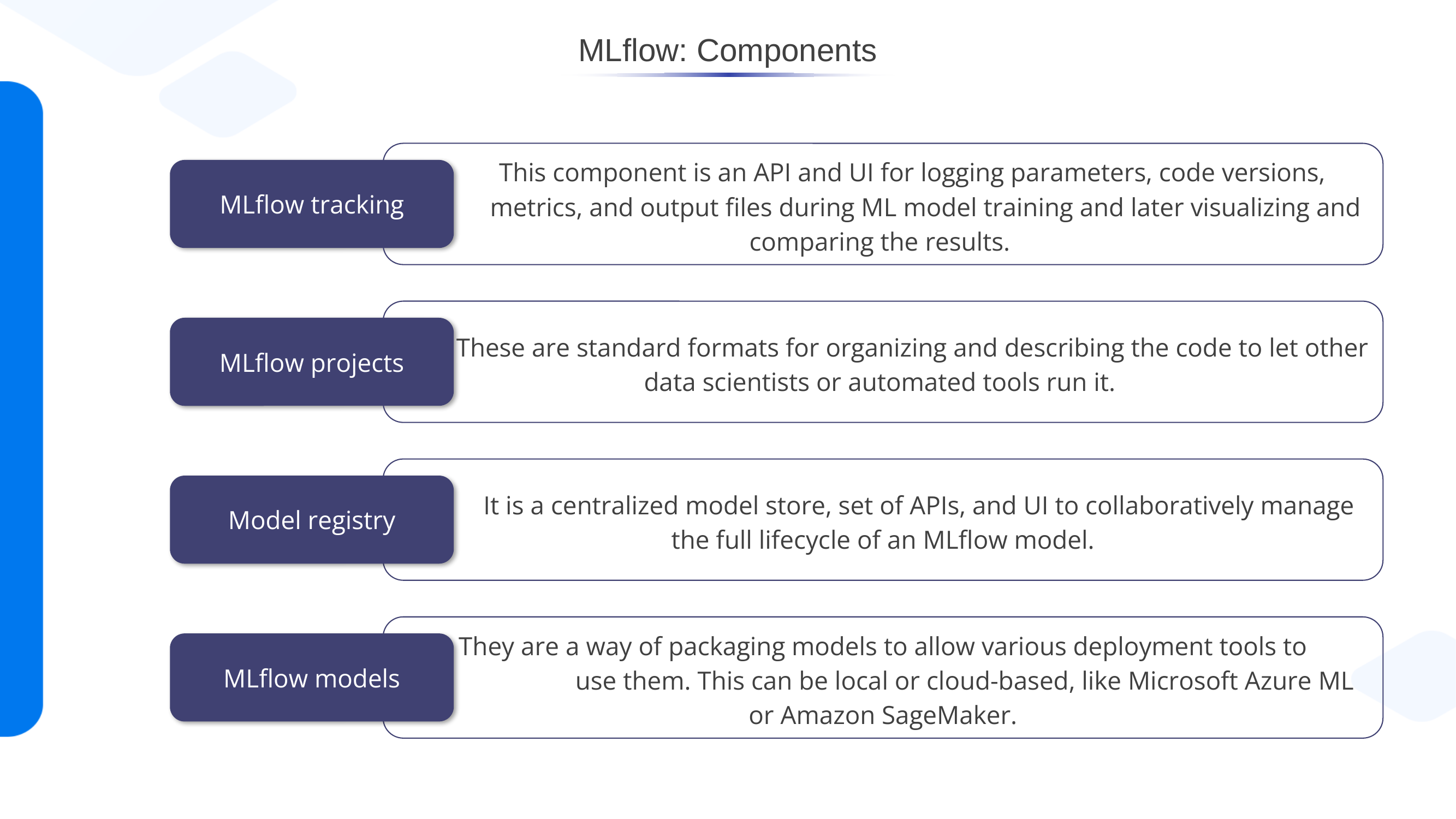

# MLflow: Components

         This component is an API and UI for logging parameters, code versions,
             metrics, and output files during ML model training and later visualizing and comparing the results.
MLflow tracking
         These are standard formats for organizing and describing the code to let other data scientists or automated tools run it.
MLflow projects
           It is a centralized model store, set of APIs, and UI to collaboratively manage the full lifecycle of an MLflow model.
Model registry
 They are a way of packaging models to allow various deployment tools to
		use them. This can be local or cloud-based, like Microsoft Azure ML or Amazon SageMaker.
MLflow models